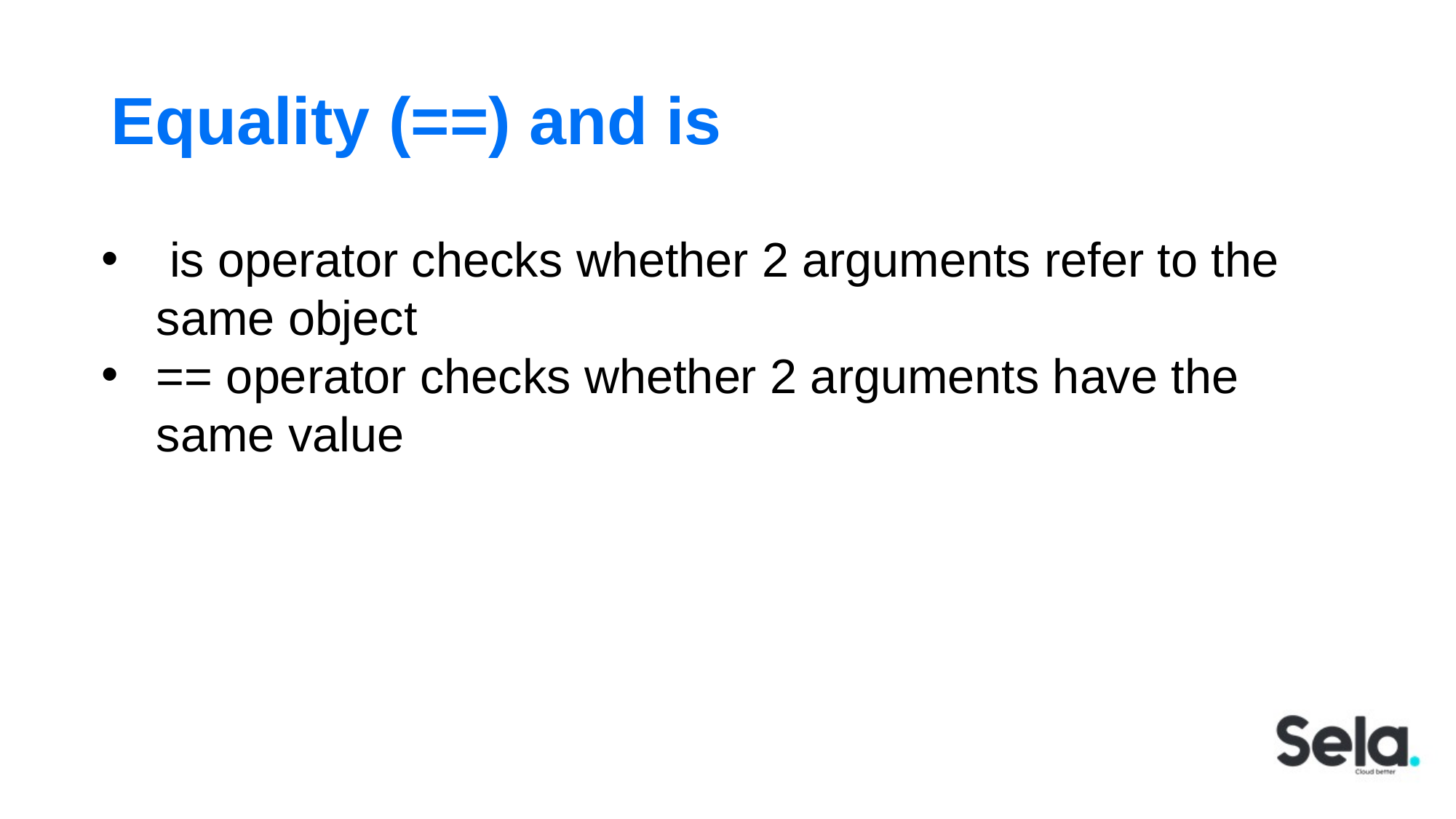

# Equality (==) and is
 is operator checks whether 2 arguments refer to the same object
== operator checks whether 2 arguments have the same value